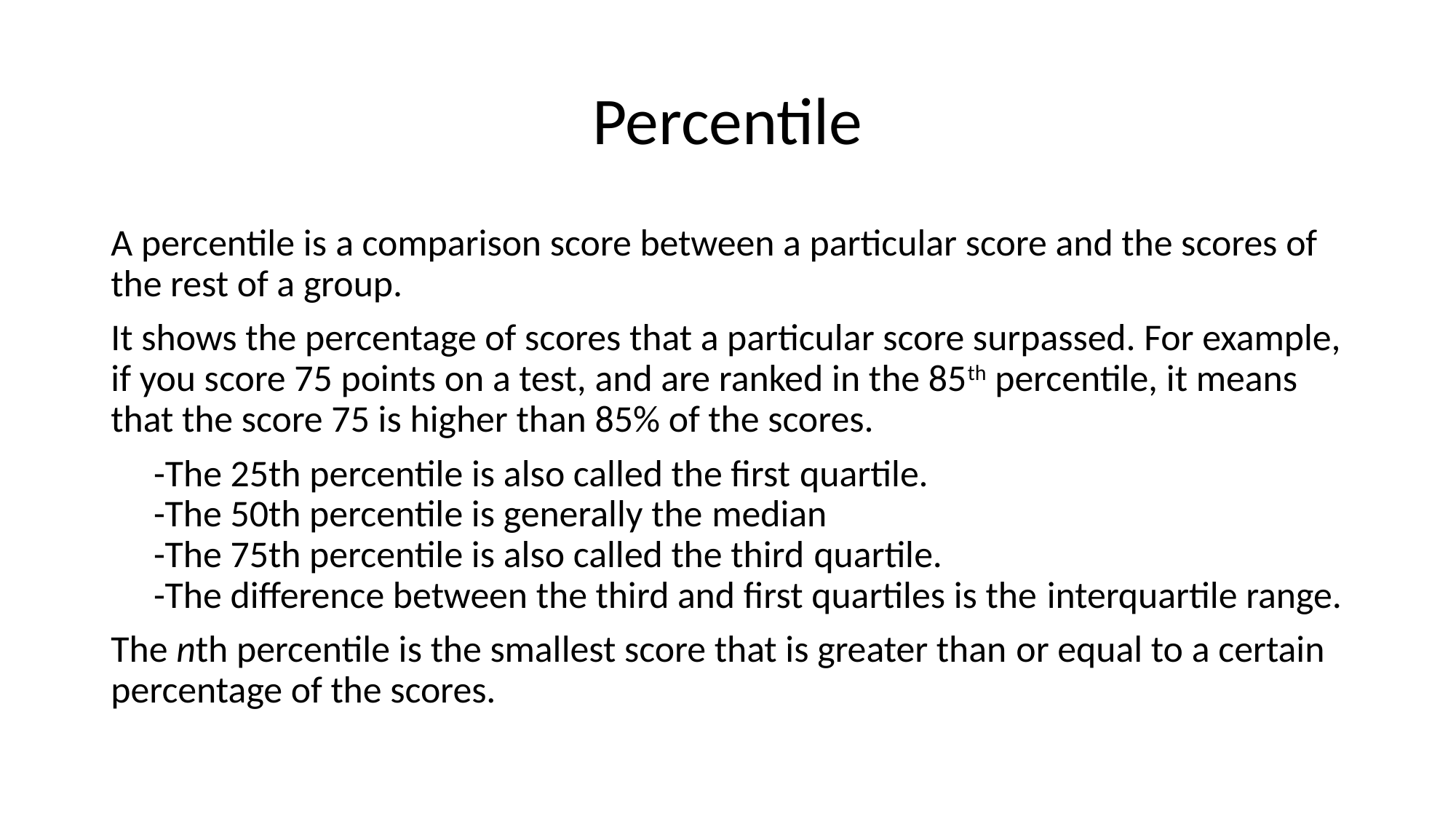

# Percentile
A percentile is a comparison score between a particular score and the scores of the rest of a group.
It shows the percentage of scores that a particular score surpassed. For example, if you score 75 points on a test, and are ranked in the 85th percentile, it means that the score 75 is higher than 85% of the scores.
     -The 25th percentile is also called the first quartile.
     -The 50th percentile is generally the median 
     -The 75th percentile is also called the third quartile.
     -The difference between the third and first quartiles is the interquartile range.
The nth percentile is the smallest score that is greater than or equal to a certain percentage of the scores.